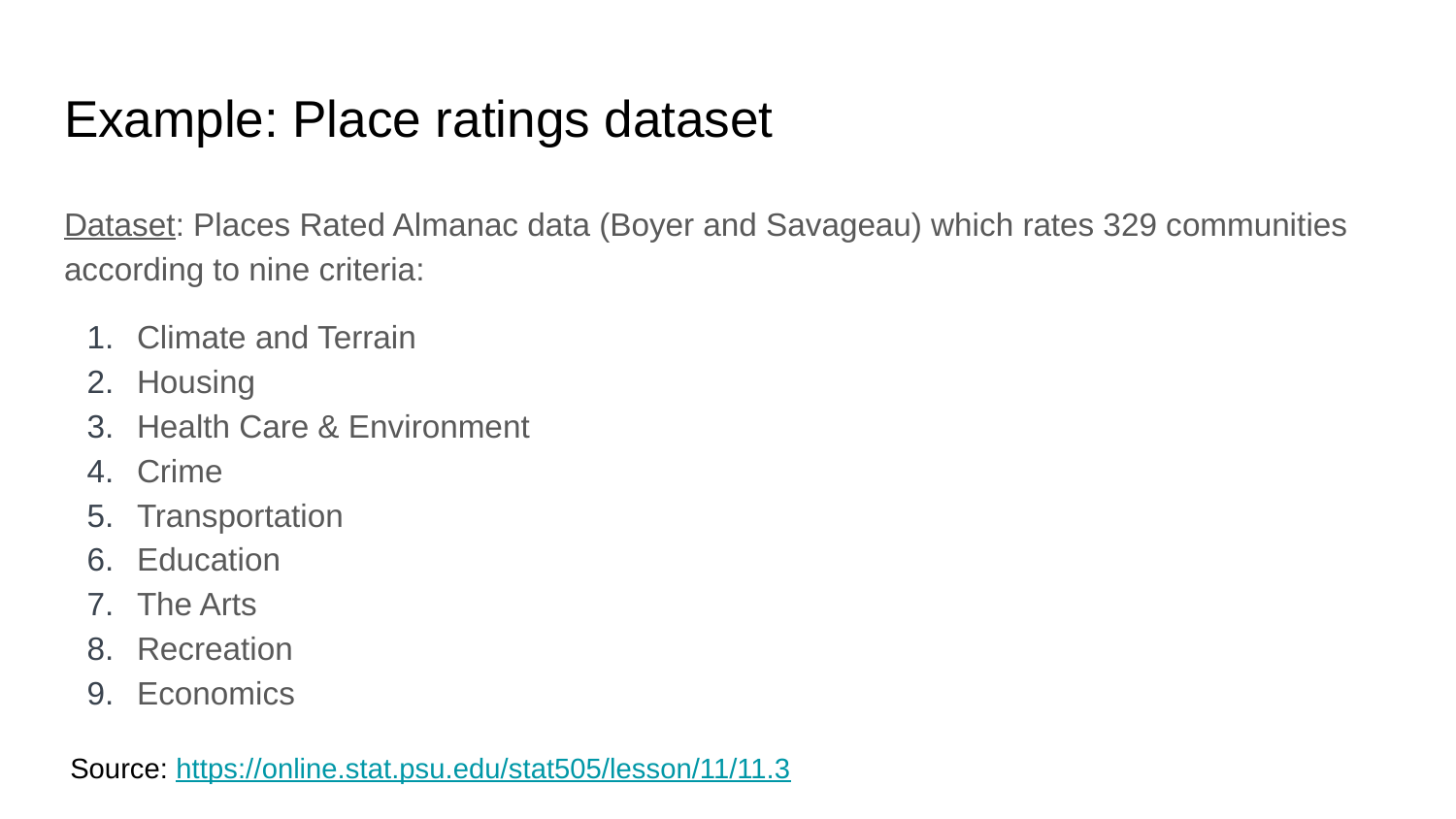

# Example: Place ratings dataset
Dataset: Places Rated Almanac data (Boyer and Savageau) which rates 329 communities according to nine criteria:
Climate and Terrain
Housing
Health Care & Environment
Crime
Transportation
Education
The Arts
Recreation
Economics

Source: https://online.stat.psu.edu/stat505/lesson/11/11.3